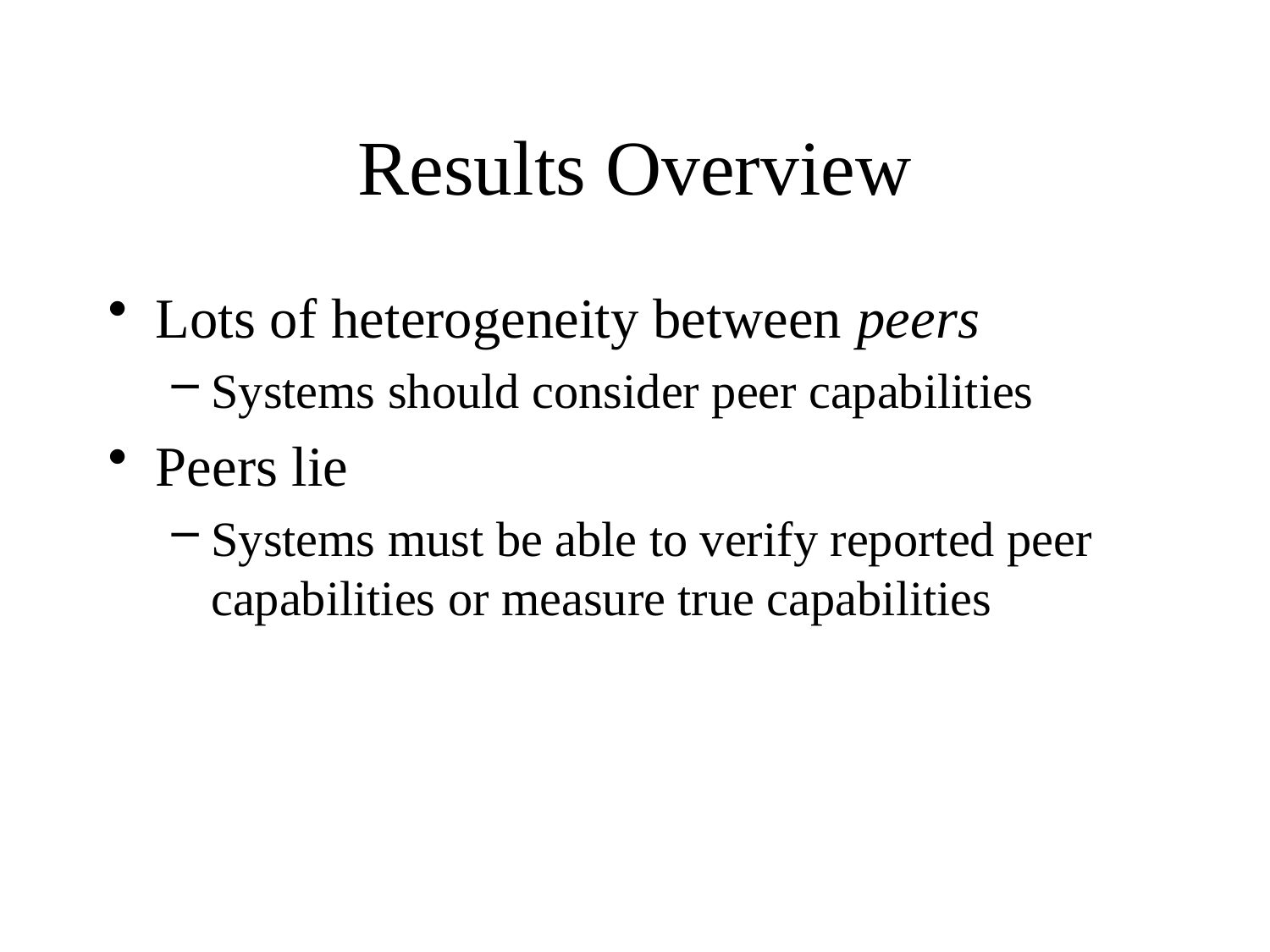

# Results Overview
Lots of heterogeneity between peers
Systems should consider peer capabilities
Peers lie
Systems must be able to verify reported peer capabilities or measure true capabilities